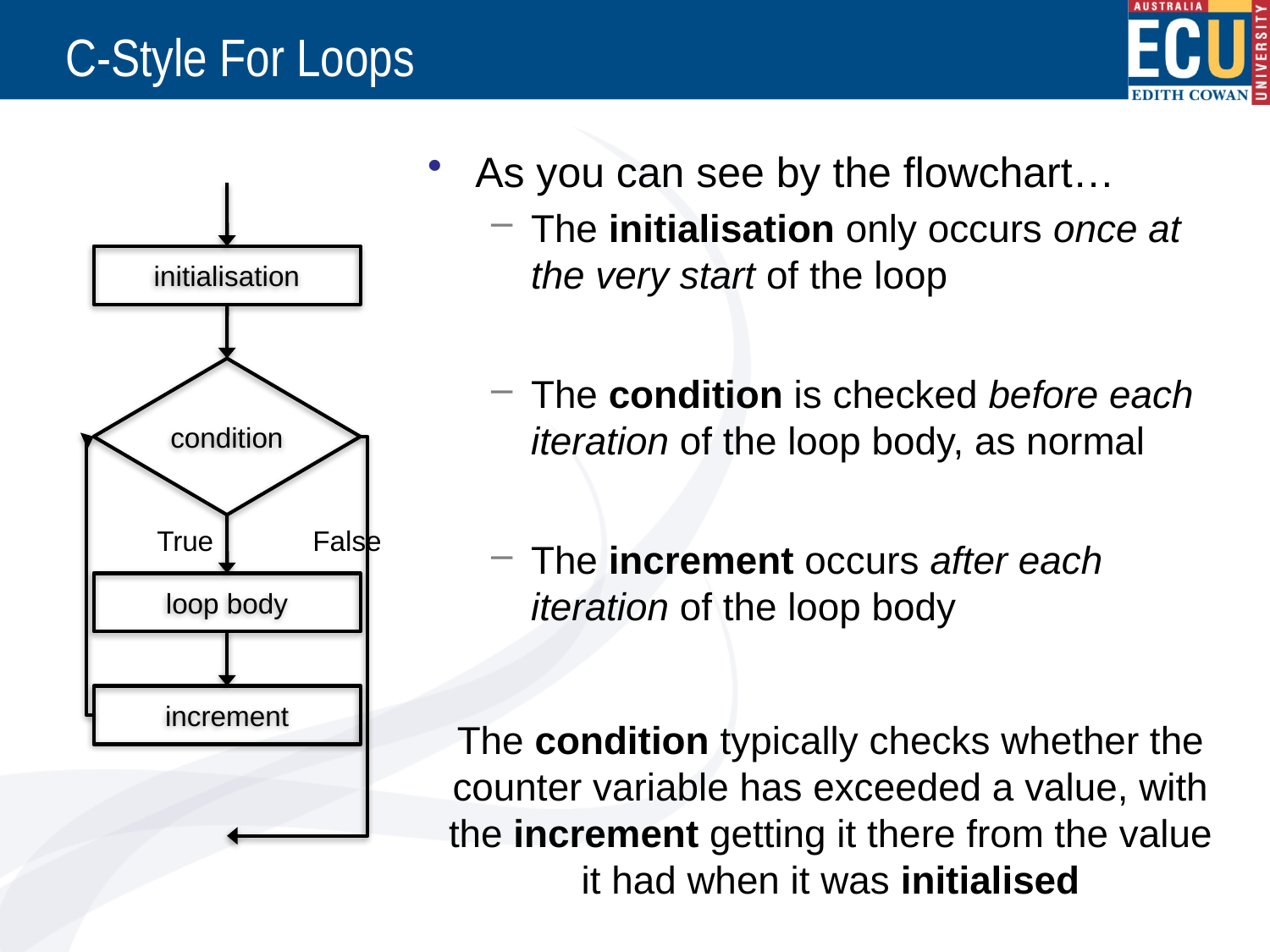

# C-Style For Loops
As you can see by the flowchart…
The initialisation only occurs once at the very start of the loop

The condition is checked before each iteration of the loop body, as normal

The increment occurs after each iteration of the loop body

The condition typically checks whether the counter variable has exceeded a value, with the increment getting it there from the value it had when it was initialised
initialisation
condition
True
False
loop body
increment